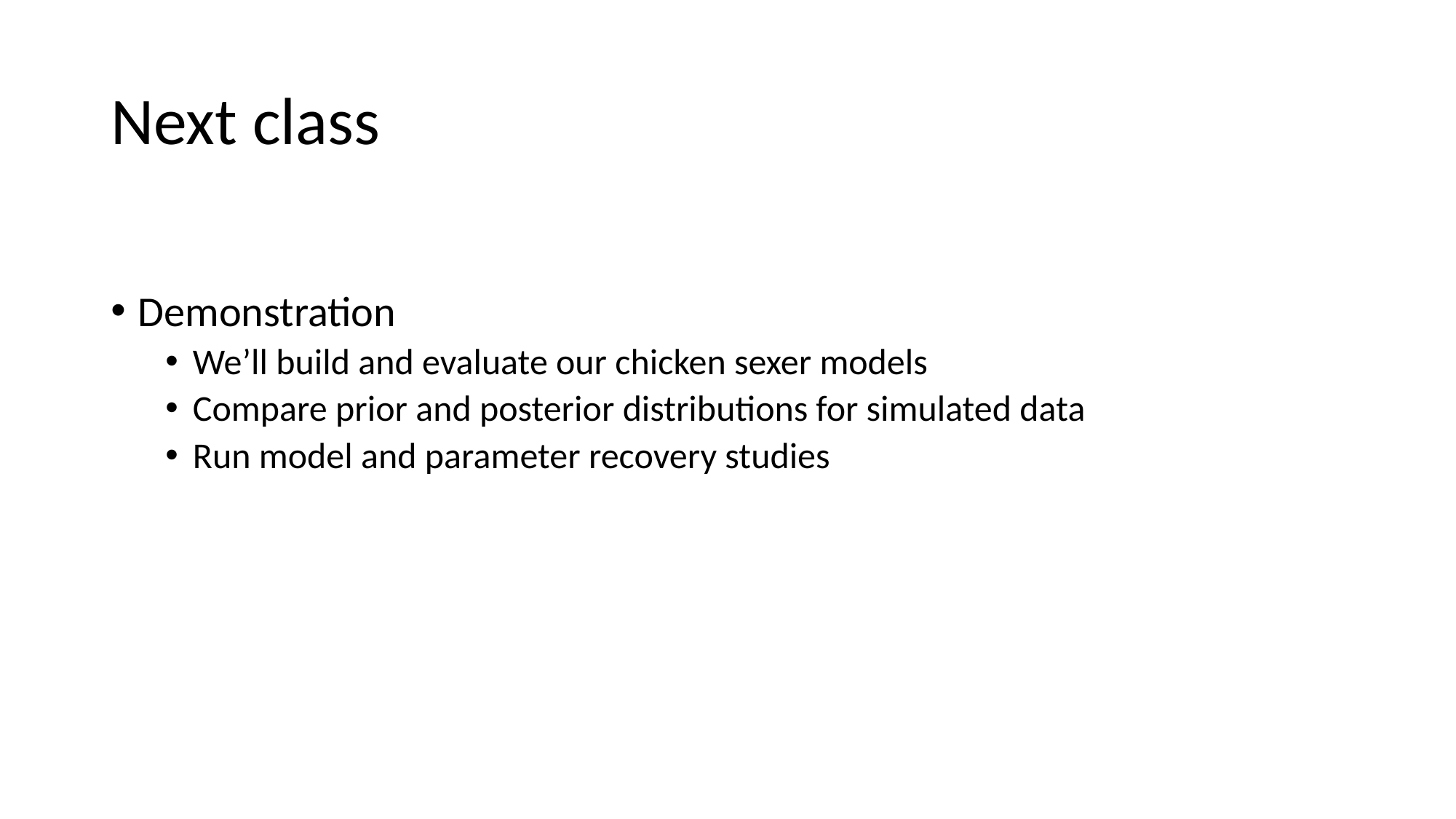

# Next class

Demonstration
We’ll build and evaluate our chicken sexer models
Compare prior and posterior distributions for simulated data
Run model and parameter recovery studies